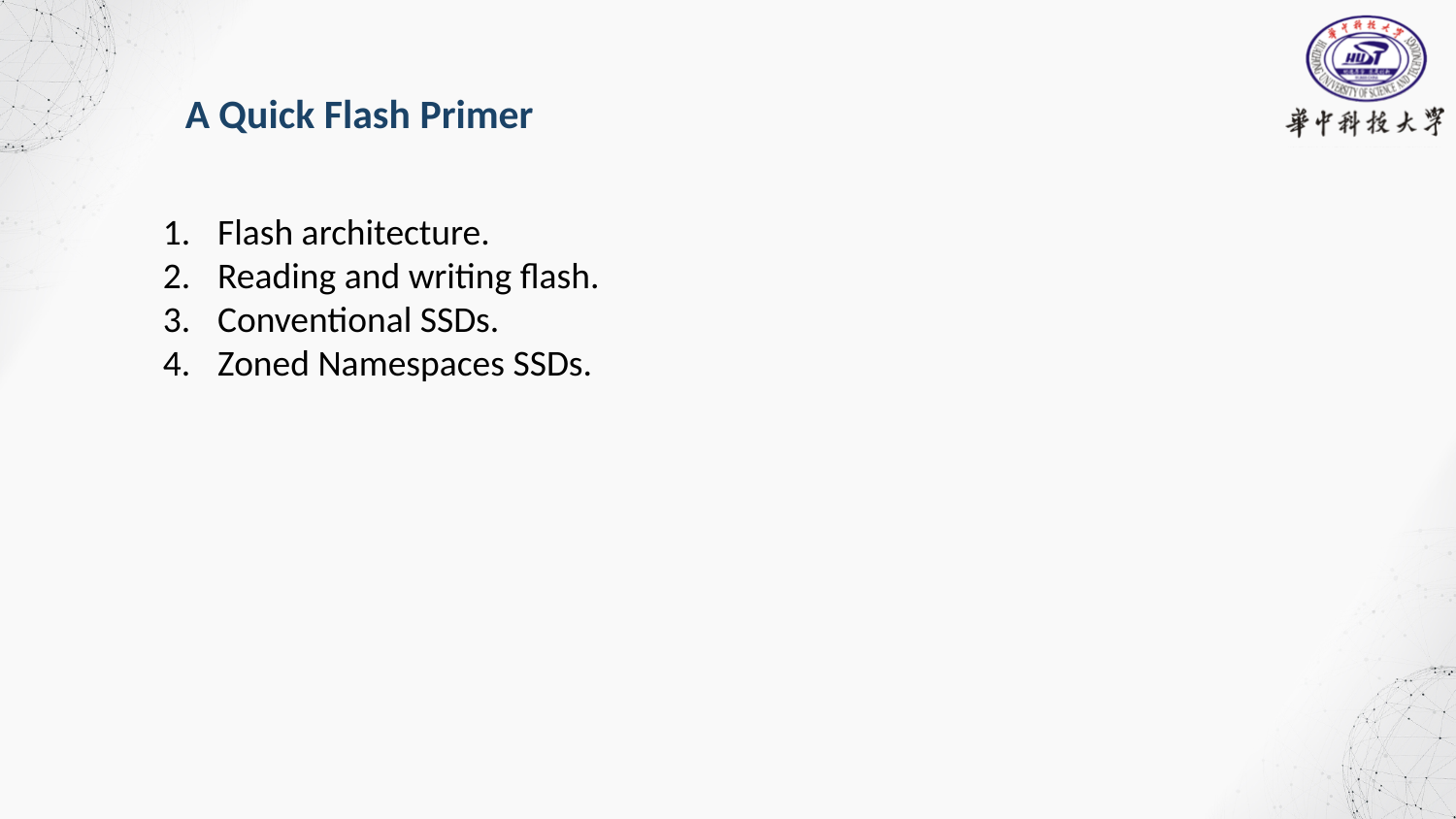

A Quick Flash Primer
Flash architecture.
Reading and writing flash.
Conventional SSDs.
Zoned Namespaces SSDs.